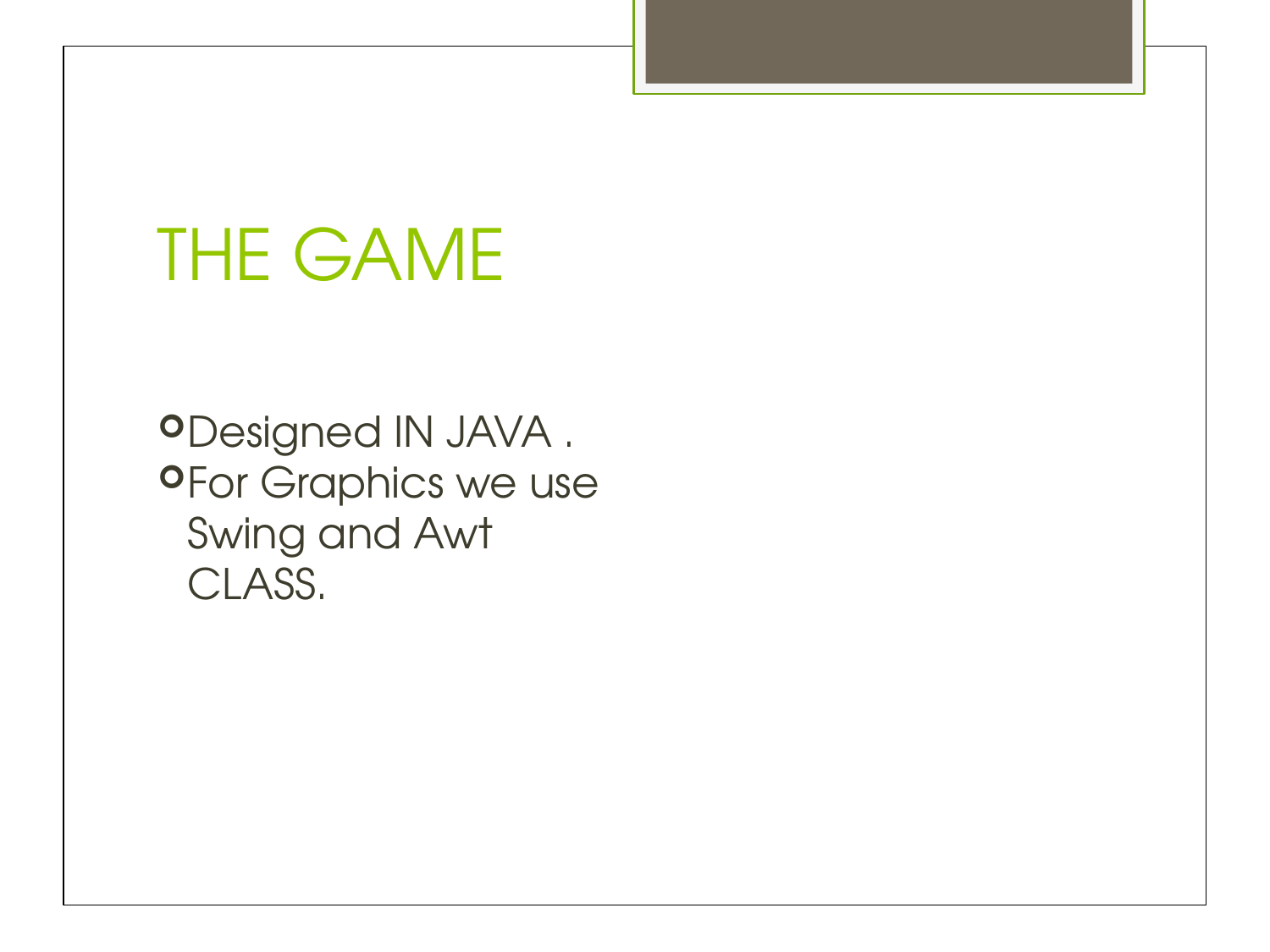

THE GAME

Designed IN JAVA .
For Graphics we use Swing and Awt CLASS.